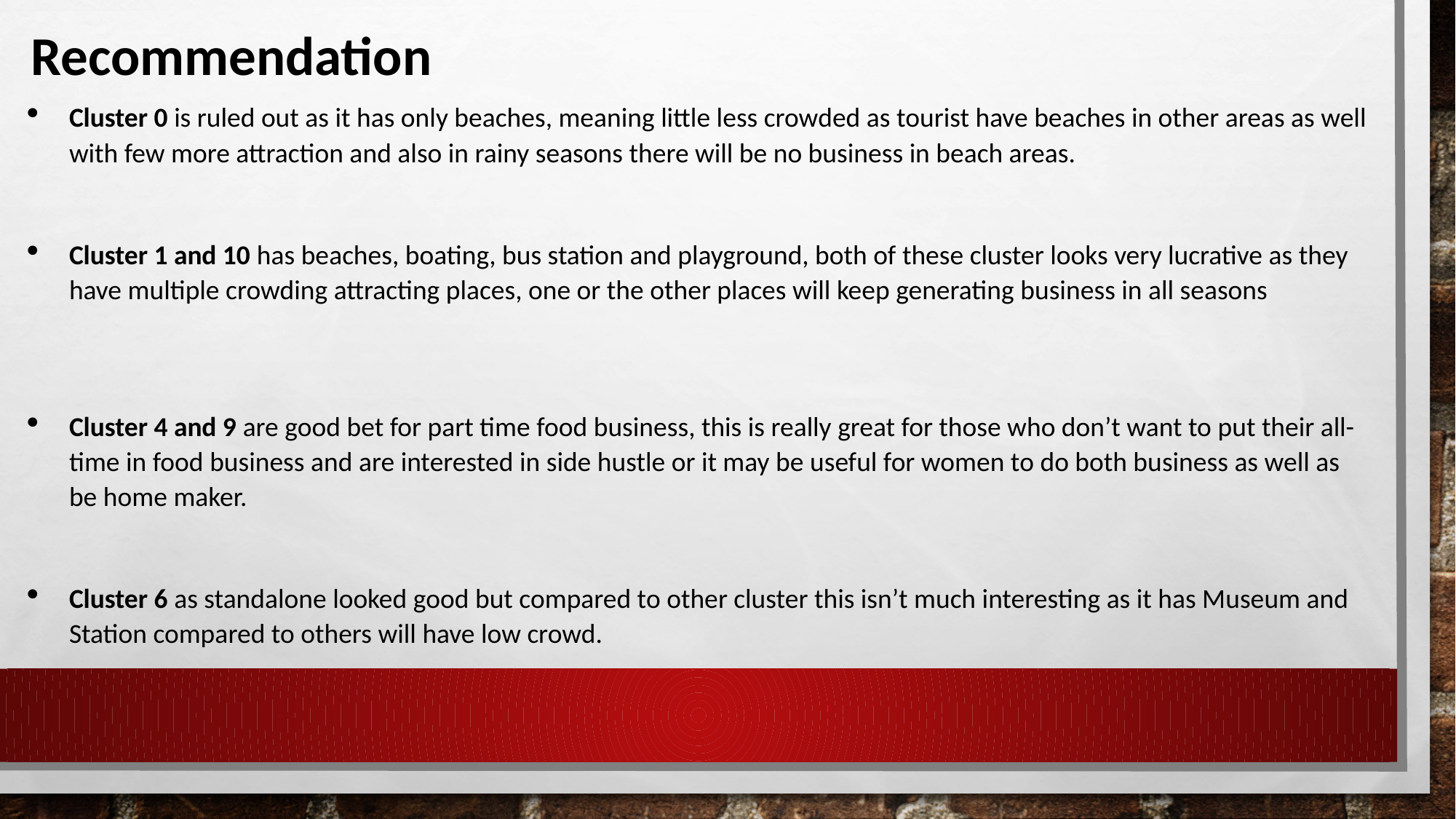

Recommendation
Cluster 0 is ruled out as it has only beaches, meaning little less crowded as tourist have beaches in other areas as well with few more attraction and also in rainy seasons there will be no business in beach areas.

Cluster 1 and 10 has beaches, boating, bus station and playground, both of these cluster looks very lucrative as they have multiple crowding attracting places, one or the other places will keep generating business in all seasons

Cluster 4 and 9 are good bet for part time food business, this is really great for those who don’t want to put their all-time in food business and are interested in side hustle or it may be useful for women to do both business as well as be home maker.

Cluster 6 as standalone looked good but compared to other cluster this isn’t much interesting as it has Museum and Station compared to others will have low crowd.